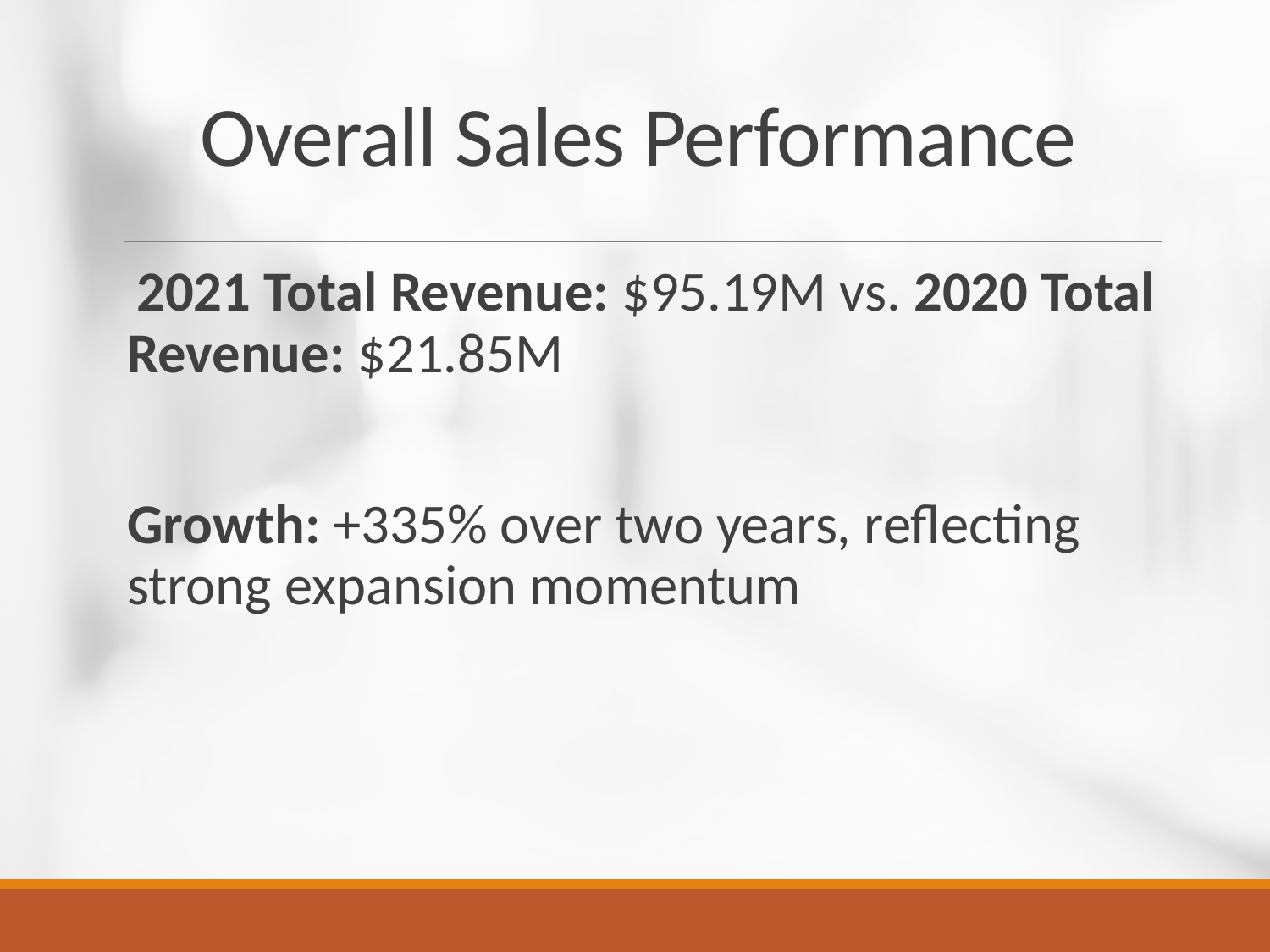

# Overall Sales Performance
 2021 Total Revenue: $95.19M vs. 2020 Total Revenue: $21.85M

Growth: +335% over two years, reflecting strong expansion momentum